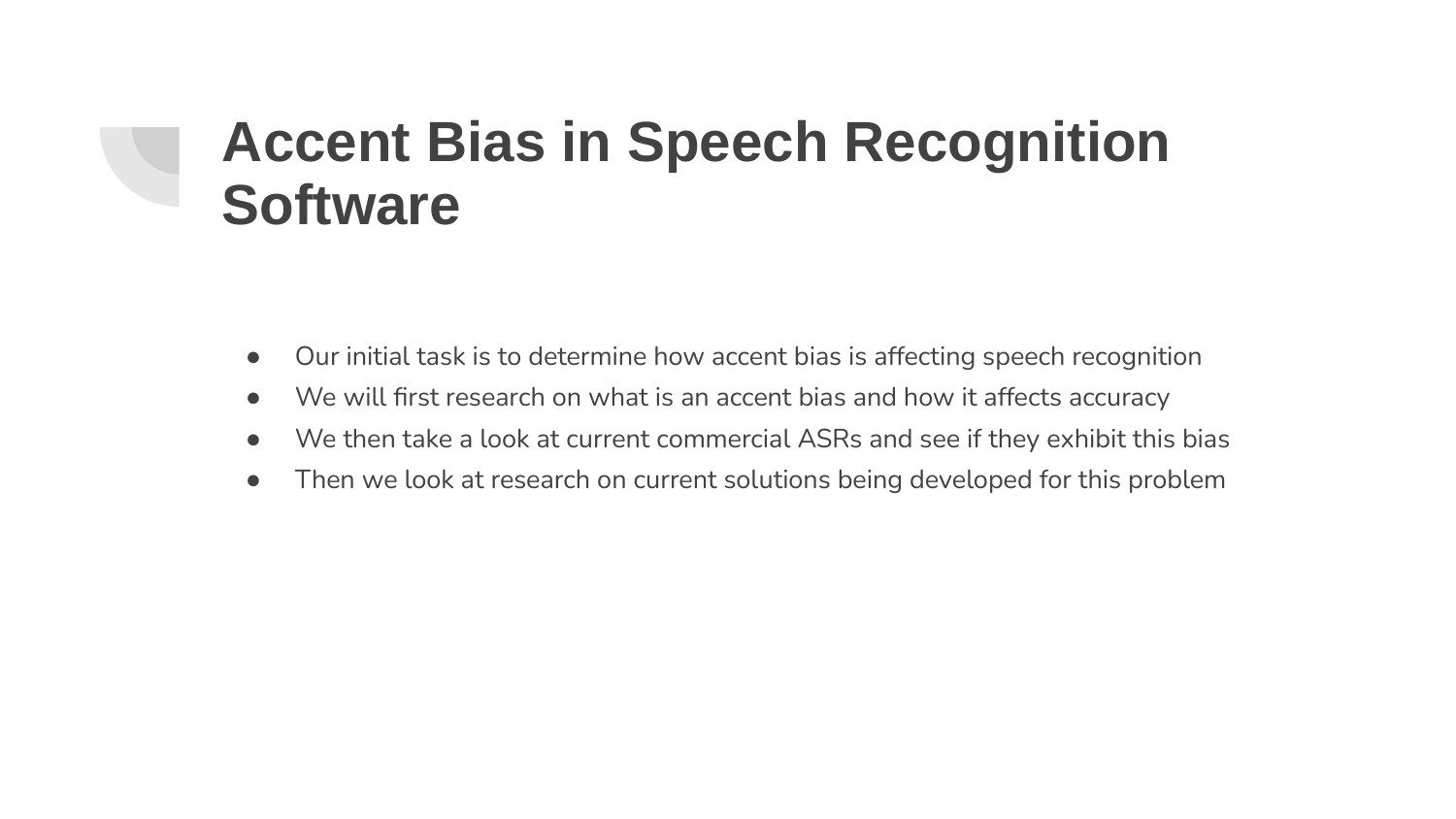

# Accent Bias in Speech Recognition Software
Our initial task is to determine how accent bias is affecting speech recognition
We will first research on what is an accent bias and how it affects accuracy
We then take a look at current commercial ASRs and see if they exhibit this bias
Then we look at research on current solutions being developed for this problem